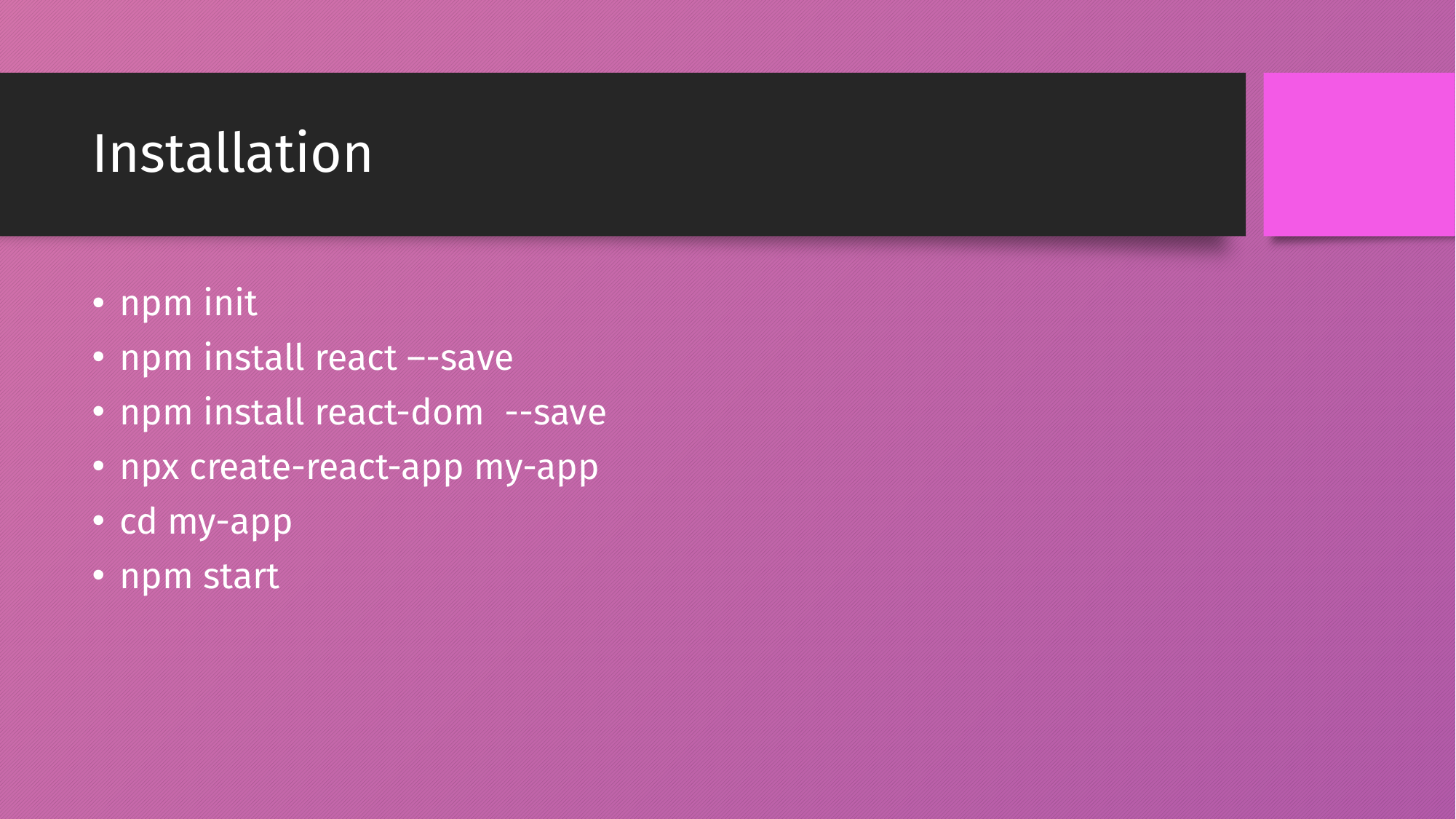

# Installation
npm init
npm install react –-save
npm install react-dom  --save
npx create-react-app my-app
cd my-app
npm start